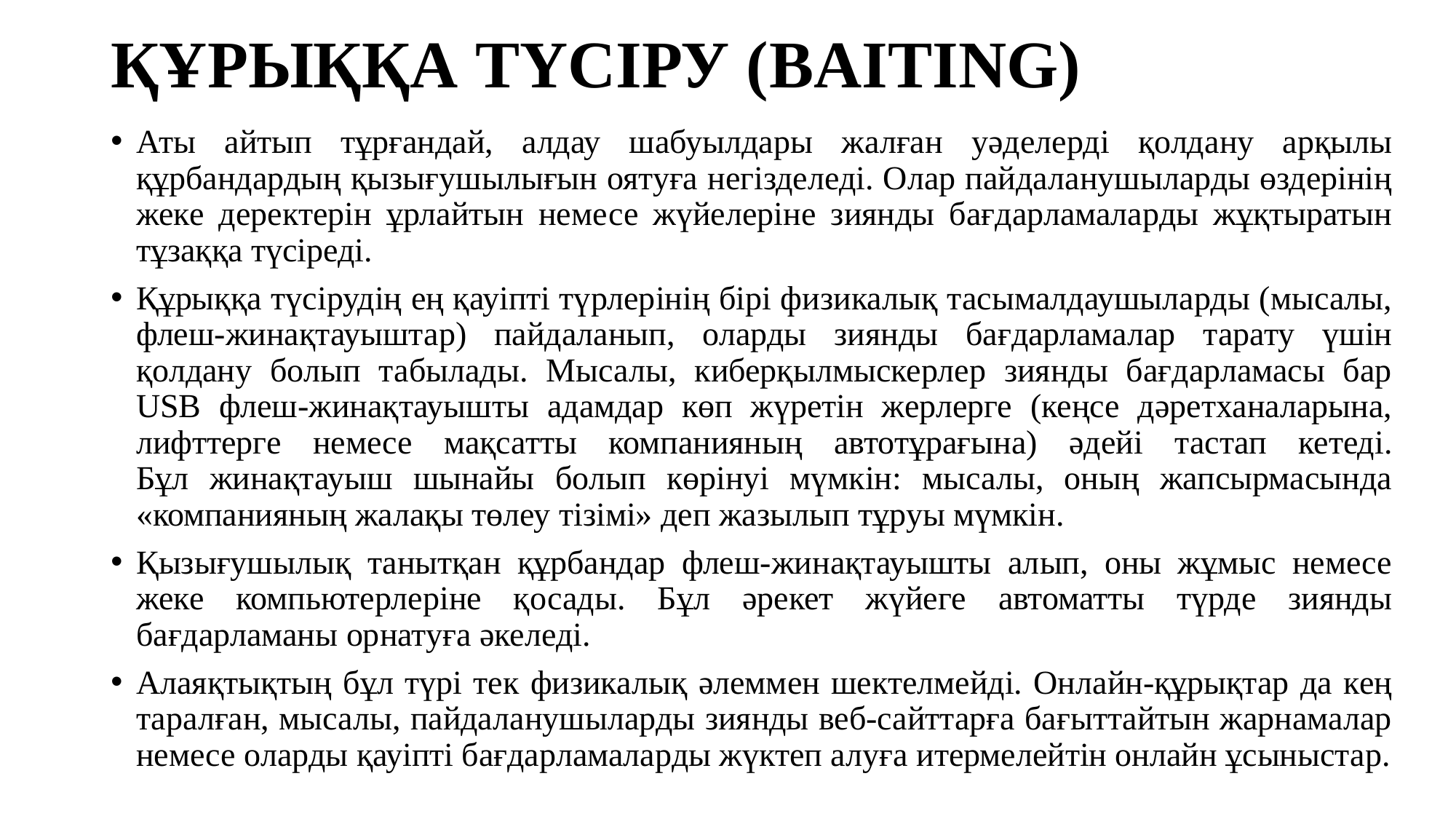

# ҚҰРЫҚҚА ТҮСІРУ (BAITING)
Аты айтып тұрғандай, алдау шабуылдары жалған уәделерді қолдану арқылы құрбандардың қызығушылығын оятуға негізделеді. Олар пайдаланушыларды өздерінің жеке деректерін ұрлайтын немесе жүйелеріне зиянды бағдарламаларды жұқтыратын тұзаққа түсіреді.
Құрыққа түсірудің ең қауіпті түрлерінің бірі физикалық тасымалдаушыларды (мысалы, флеш-жинақтауыштар) пайдаланып, оларды зиянды бағдарламалар тарату үшін қолдану болып табылады. Мысалы, киберқылмыскерлер зиянды бағдарламасы бар USB флеш-жинақтауышты адамдар көп жүретін жерлерге (кеңсе дәретханаларына, лифттерге немесе мақсатты компанияның автотұрағына) әдейі тастап кетеді.
Бұл жинақтауыш шынайы болып көрінуі мүмкін: мысалы, оның жапсырмасында «компанияның жалақы төлеу тізімі» деп жазылып тұруы мүмкін.
Қызығушылық танытқан құрбандар флеш-жинақтауышты алып, оны жұмыс немесе жеке компьютерлеріне қосады. Бұл әрекет жүйеге автоматты түрде зиянды бағдарламаны орнатуға әкеледі.
Алаяқтықтың бұл түрі тек физикалық әлеммен шектелмейді. Онлайн-құрықтар да кең таралған, мысалы, пайдаланушыларды зиянды веб-сайттарға бағыттайтын жарнамалар немесе оларды қауіпті бағдарламаларды жүктеп алуға итермелейтін онлайн ұсыныстар.